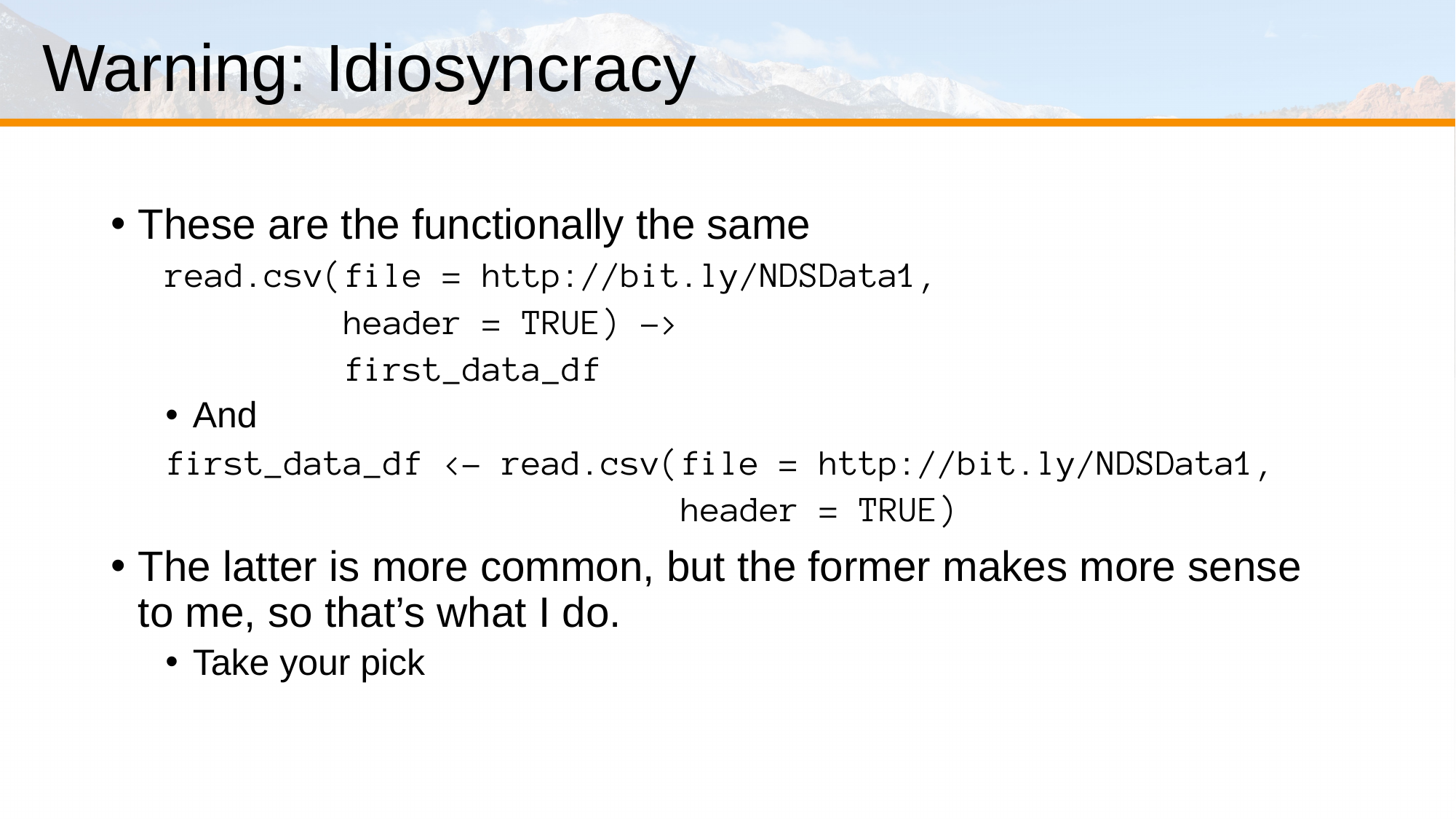

# Warning: Idiosyncracy
These are the functionally the same
read.csv(file = http://bit.ly/NDSData1,
         header = TRUE) ->
         first_data_df
And
first_data_df <- read.csv(file = http://bit.ly/NDSData1,
                          header = TRUE)
The latter is more common, but the former makes more sense to me, so that’s what I do.
Take your pick